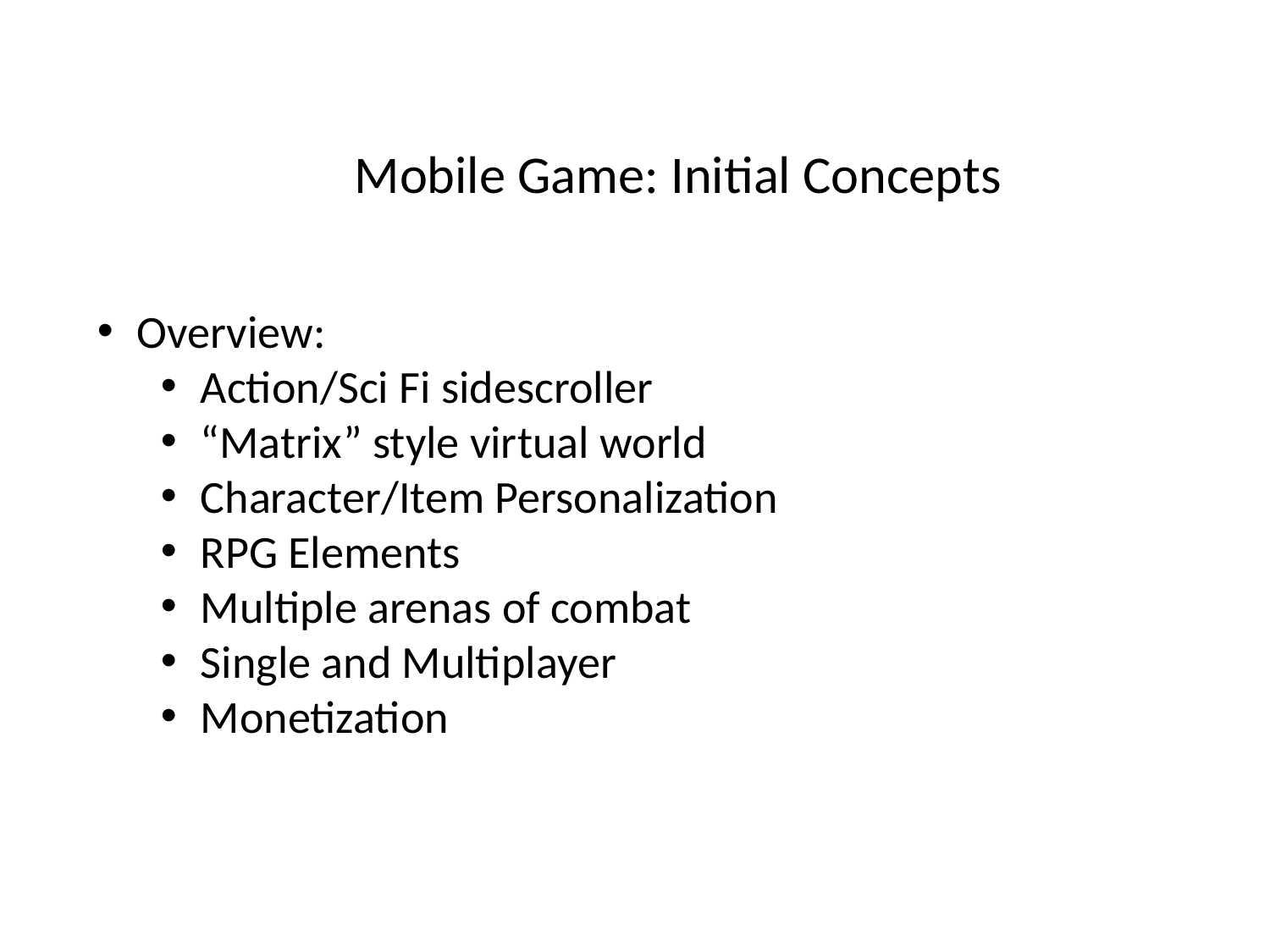

Mobile Game: Initial Concepts
Overview:
Action/Sci Fi sidescroller
“Matrix” style virtual world
Character/Item Personalization
RPG Elements
Multiple arenas of combat
Single and Multiplayer
Monetization